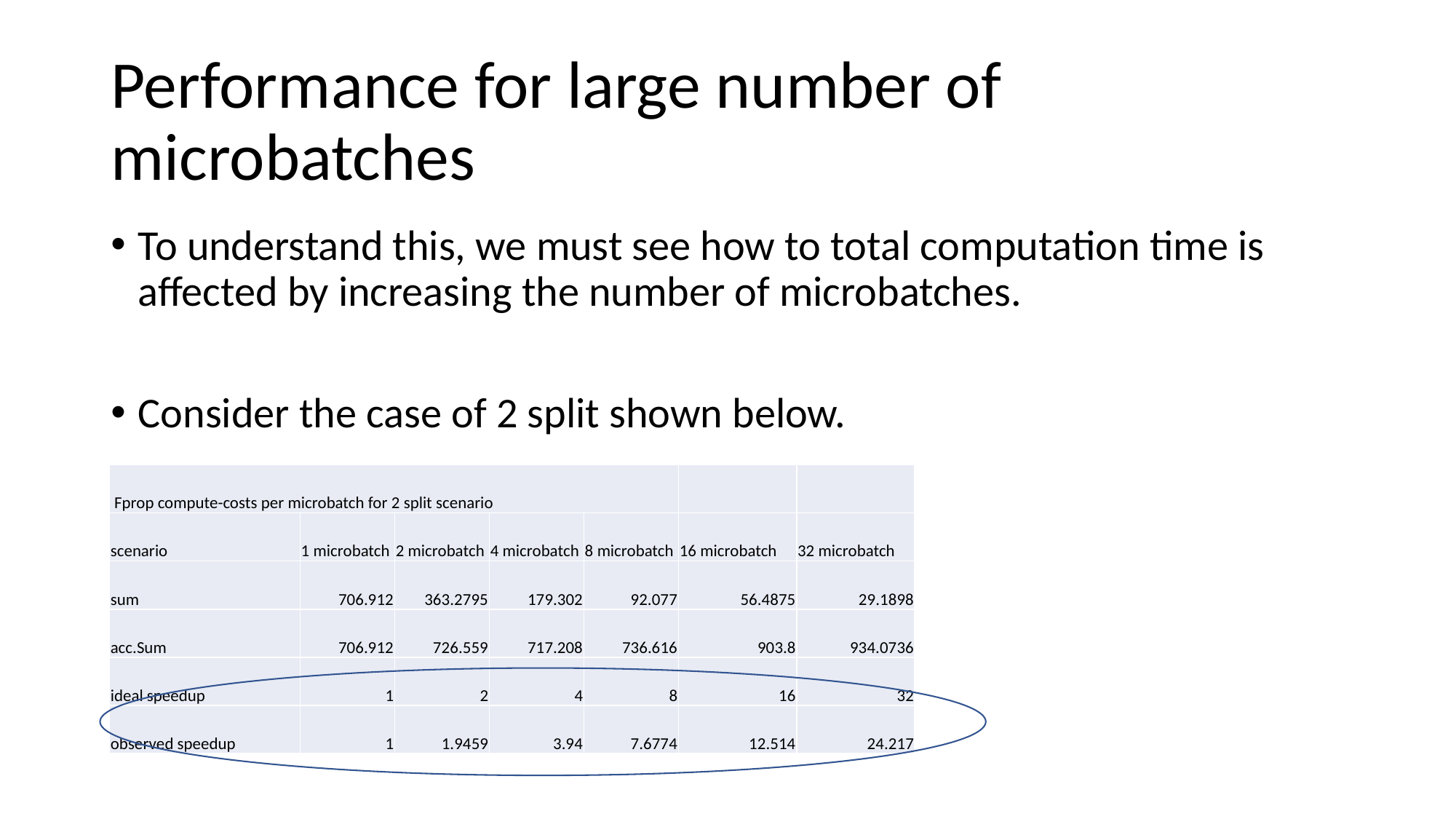

# Performance for large number of microbatches
To understand this, we must see how to total computation time is affected by increasing the number of microbatches.

Consider the case of 2 split shown below.
| Fprop compute-costs per microbatch for 2 split scenario |  |  |  |  |  |  |
| --- | --- | --- | --- | --- | --- | --- |
| scenario | 1 microbatch | 2 microbatch | 4 microbatch | 8 microbatch | 16 microbatch | 32 microbatch |
| sum | 706.912 | 363.2795 | 179.302 | 92.077 | 56.4875 | 29.1898 |
| acc.Sum | 706.912 | 726.559 | 717.208 | 736.616 | 903.8 | 934.0736 |
| ideal speedup | 1 | 2 | 4 | 8 | 16 | 32 |
| observed speedup | 1 | 1.9459 | 3.94 | 7.6774 | 12.514 | 24.217 |